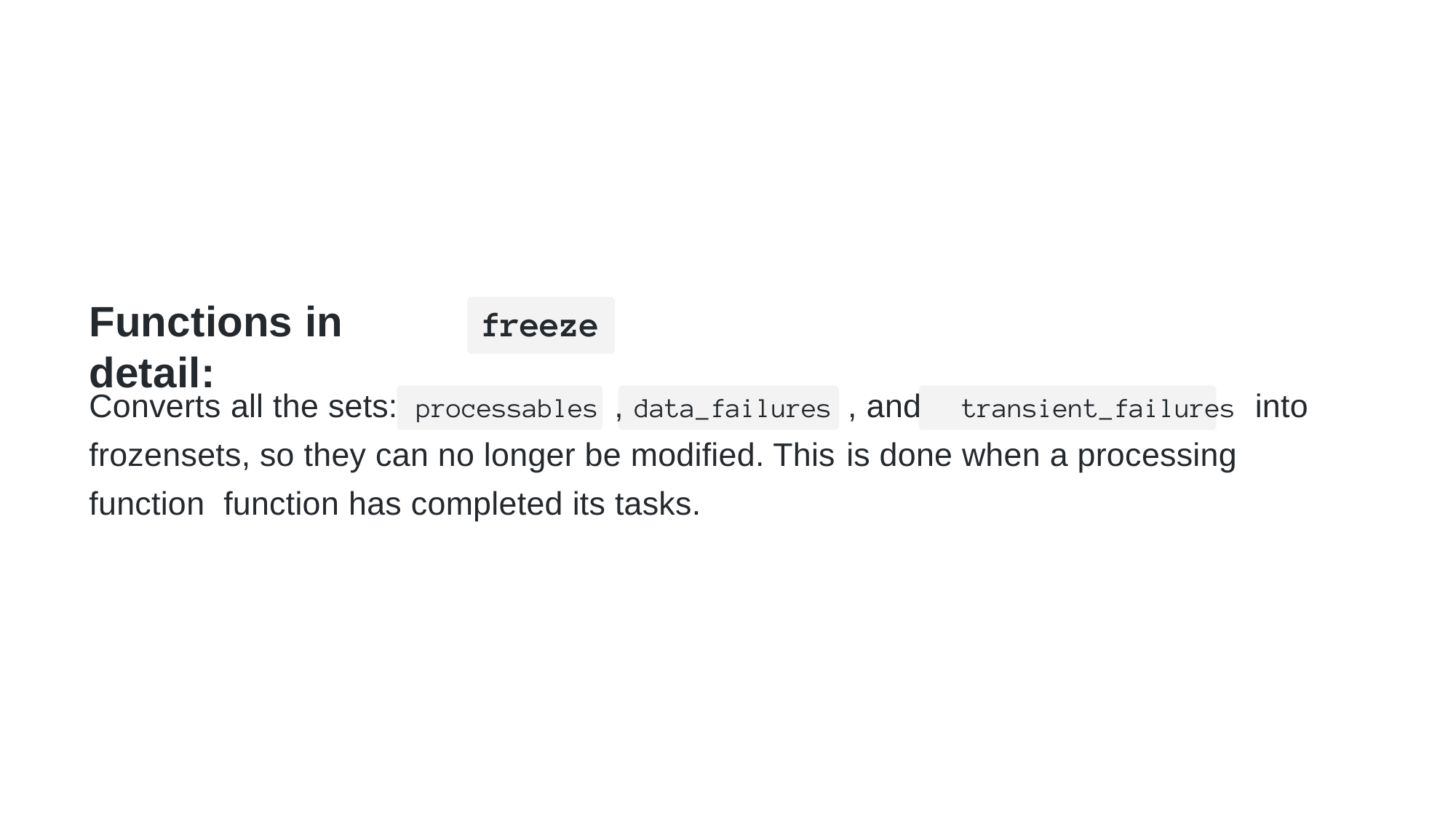

Functions in detail:

freeze
Converts all the sets:	processables ,	data_failures , and	transient_failures into  frozensets, so they can no longer be modified. This is done when a processing function  function has completed its tasks.